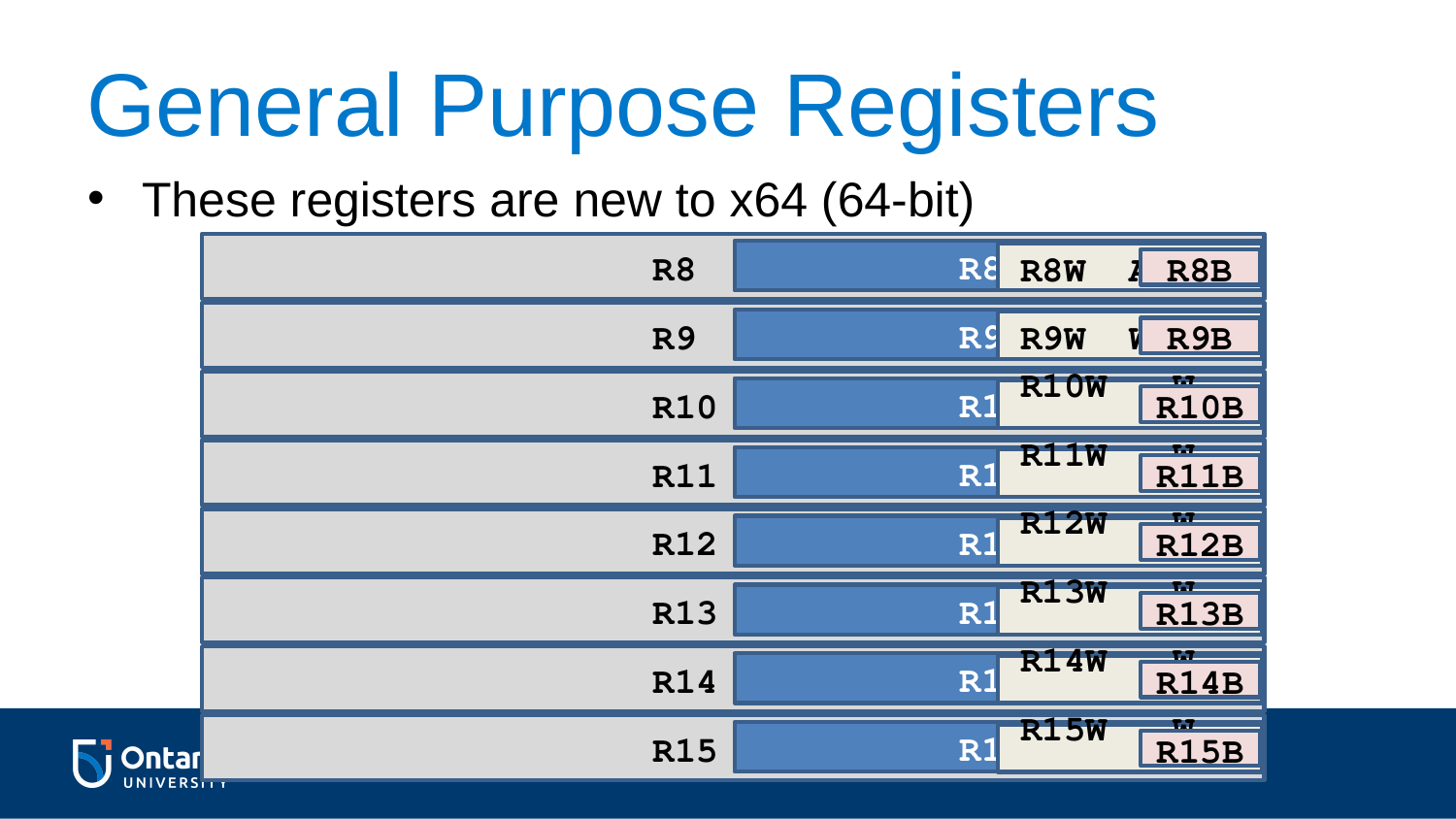

General Purpose Registers
These registers are new to x64 (64-bit)
			R8
	   R8D
R8W  A
R8B
			R9
	   R9D
R9W  W
R9B
			R10
	   R10D
R10W   W
R10B
			R11
	   R11D
R11W   W
R11B
			R12
	   R12D
R12W   W
R12B
			R13
	   R13D
R13W   W
R13B
			R14
	   R14D
R14W   W
R14B
			R15
	   R15D
R15W   W
R15B